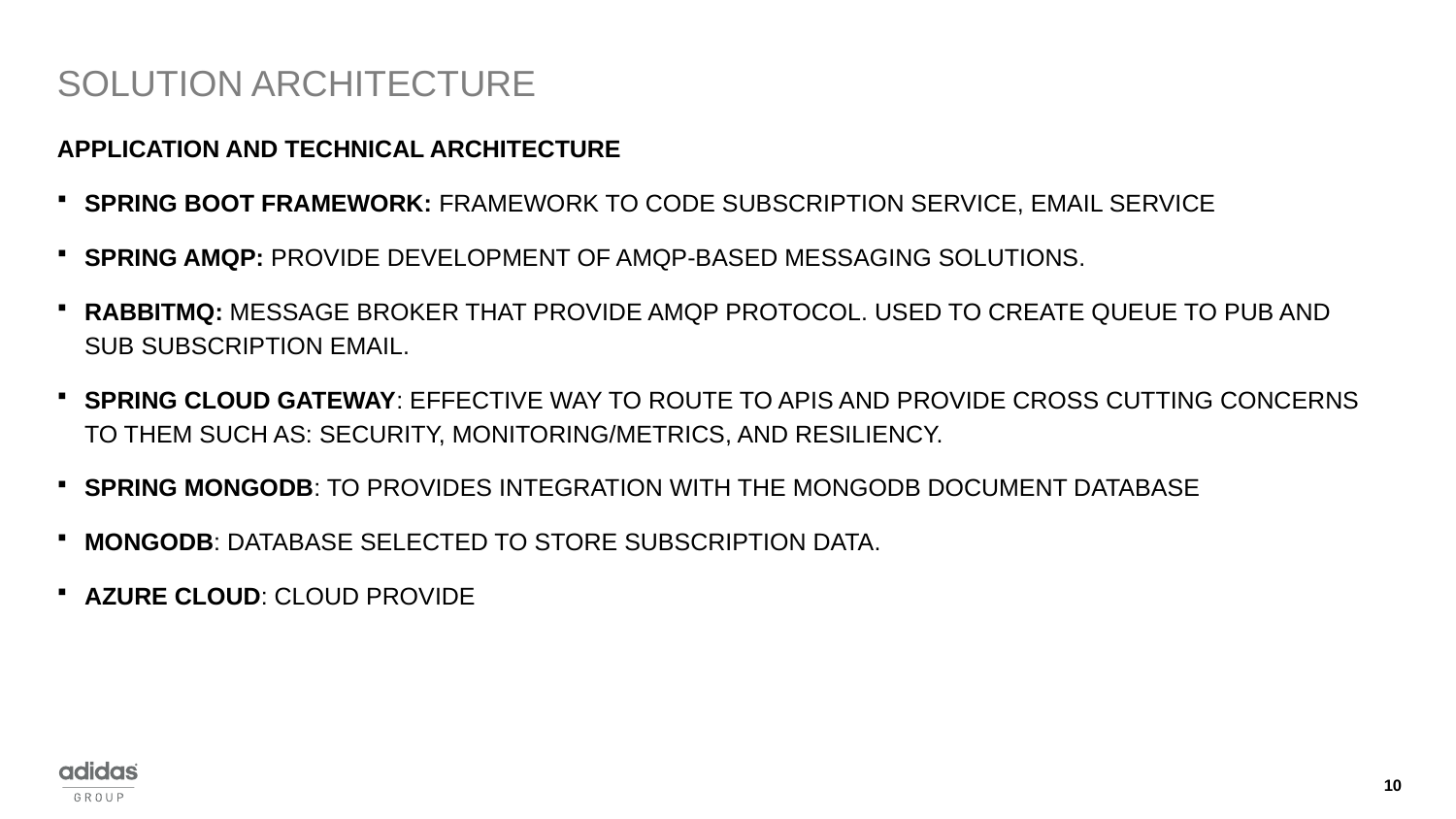

# SOLUTION ARCHITECTURE
APPLICATION AND TECHNICAL ARCHITECTURE
Spring boot framework: framework to code subscription service, email service
Spring amqp: provide development of AMQP-based messaging solutions.
RABBITMQ: message broker that provide amqp protocol. Used to create queue to pub and sub subscription email.
Spring cloud gateway: effective way to route to APIs and provide cross cutting concerns to them such as: security, monitoring/metrics, and resiliency.
Spring mongodb: to provides integration with the MongoDB document database
MONGODB: database selected to store subscription data.
Azure cloud: cloud provide

10